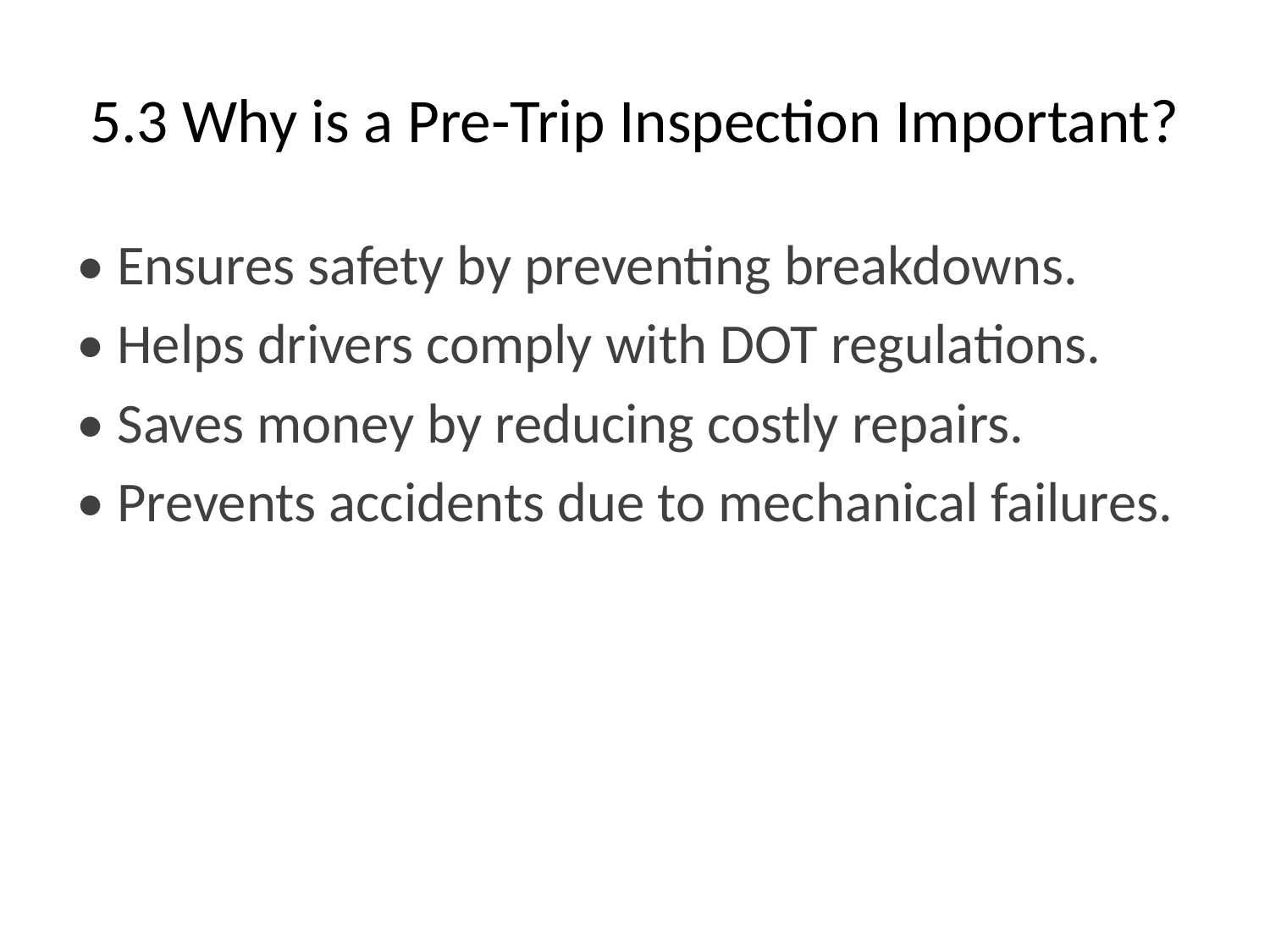

# 5.3 Why is a Pre-Trip Inspection Important?
• Ensures safety by preventing breakdowns.
• Helps drivers comply with DOT regulations.
• Saves money by reducing costly repairs.
• Prevents accidents due to mechanical failures.